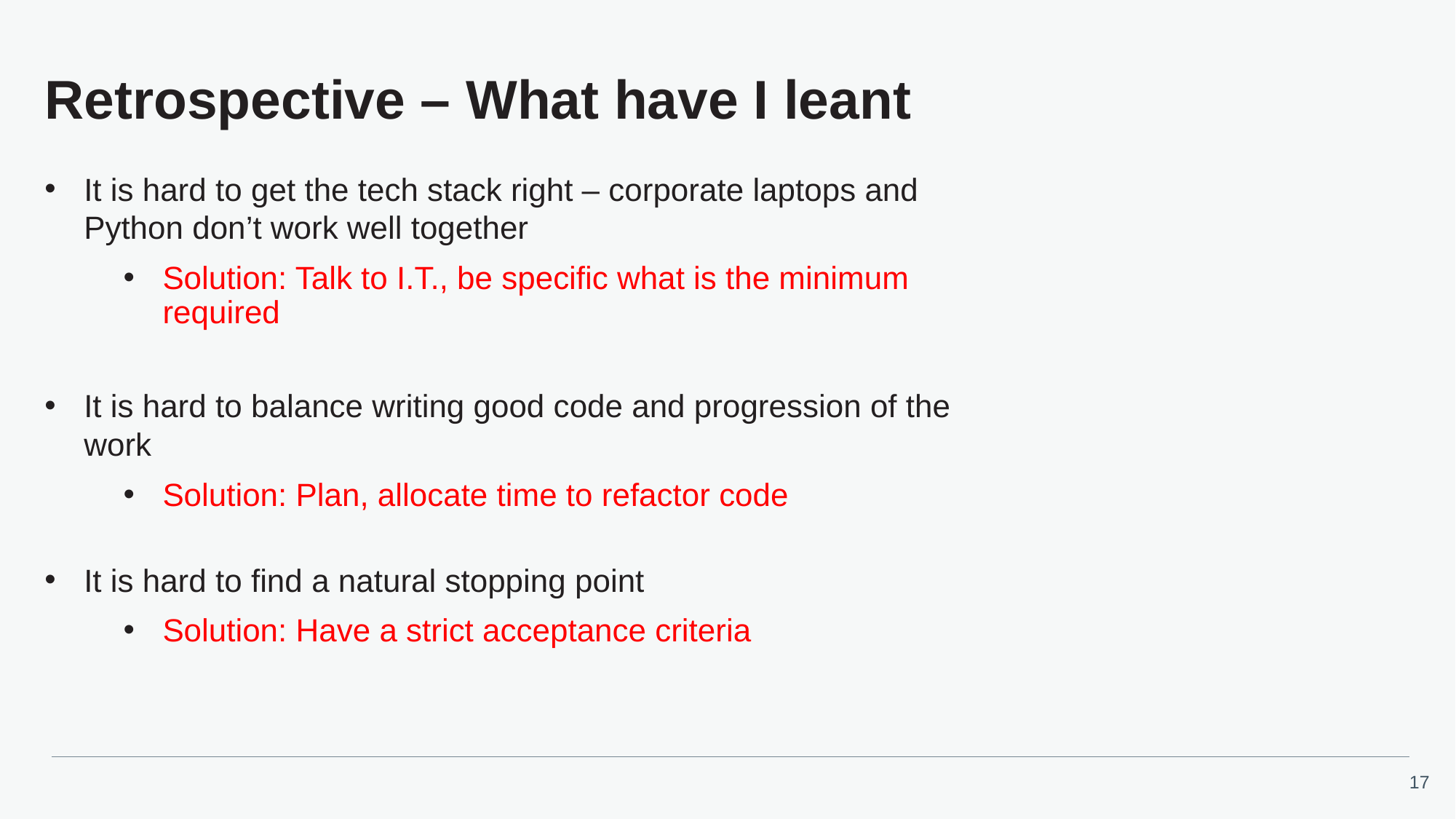

# Retrospective – What have I leant
It is hard to get the tech stack right – corporate laptops and Python don’t work well together
Solution: Talk to I.T., be specific what is the minimum required

It is hard to balance writing good code and progression of the work
Solution: Plan, allocate time to refactor code

It is hard to find a natural stopping point
Solution: Have a strict acceptance criteria